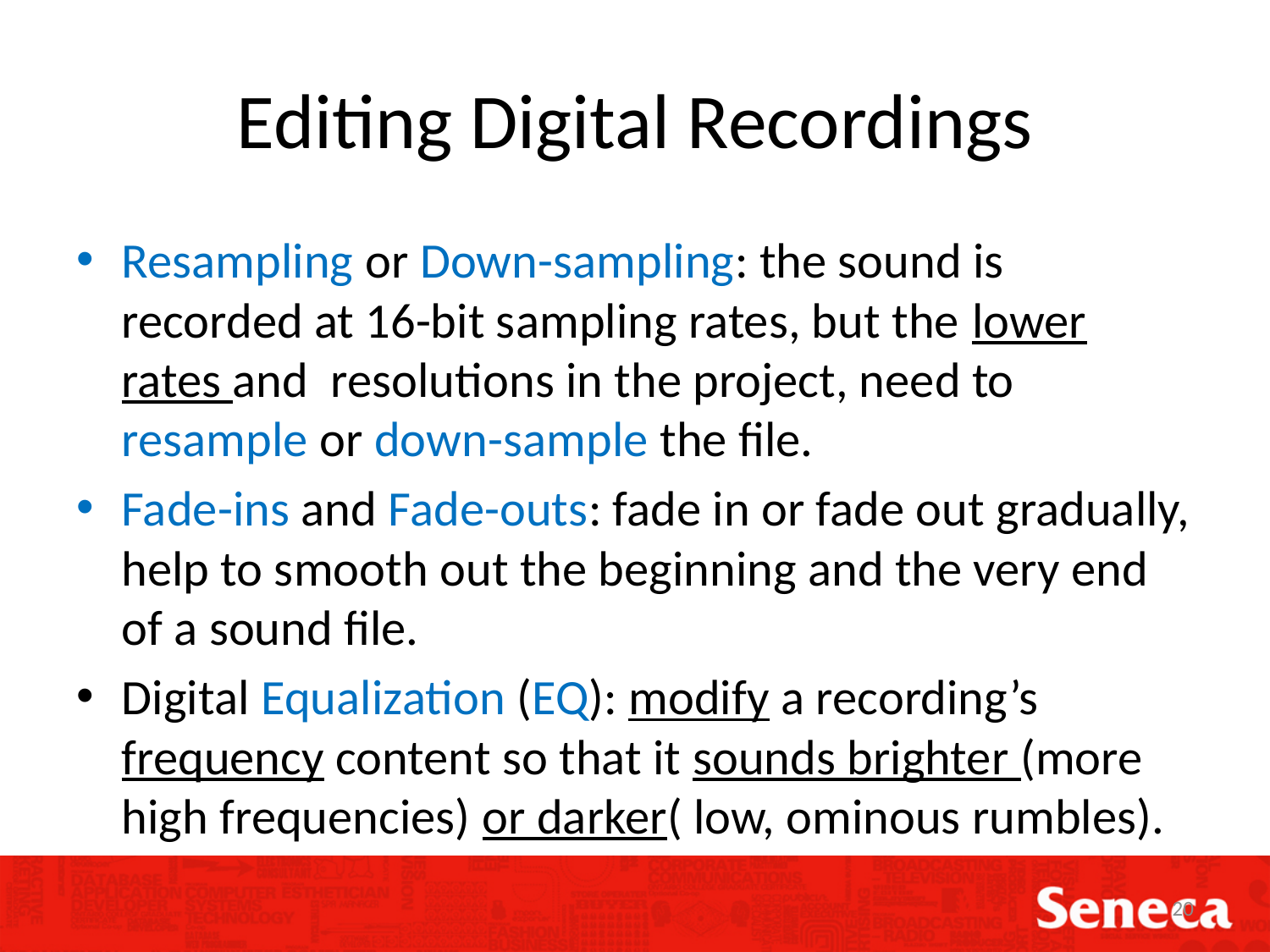

# Editing Digital Recordings
Resampling or Down-sampling: the sound is recorded at 16-bit sampling rates, but the lower rates and  resolutions in the project, need to resample or down-sample the file.
Fade-ins and Fade-outs: fade in or fade out gradually, help to smooth out the beginning and the very end of a sound file.
Digital Equalization (EQ): modify a recording’s frequency content so that it sounds brighter (more high frequencies) or darker( low, ominous rumbles).
20